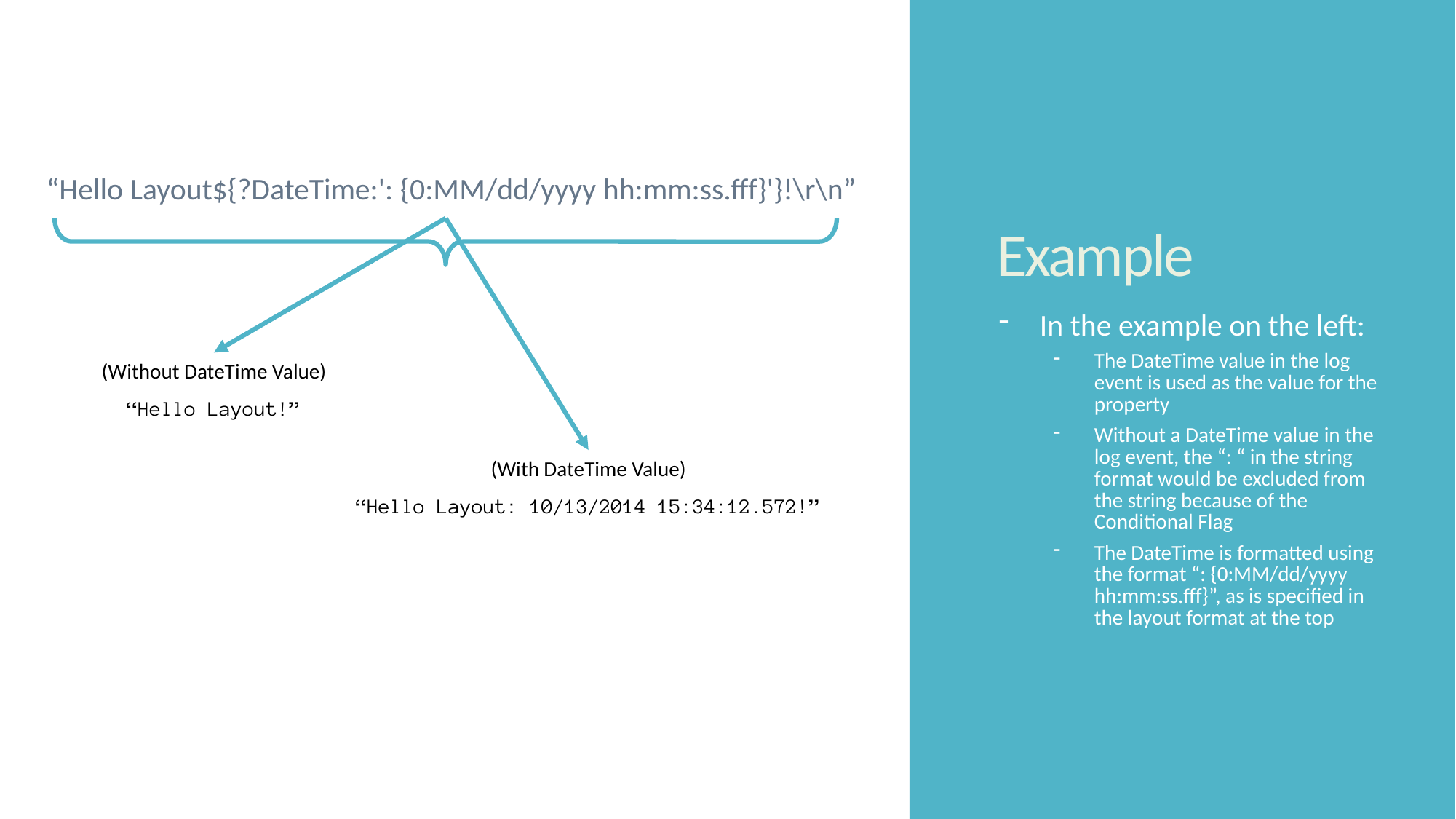

# Example
“Hello Layout${?DateTime:': {0:MM/dd/yyyy hh:mm:ss.fff}'}!\r\n”
In the example on the left:
The DateTime value in the log event is used as the value for the property
Without a DateTime value in the log event, the “: “ in the string format would be excluded from the string because of the Conditional Flag
The DateTime is formatted using the format “: {0:MM/dd/yyyy hh:mm:ss.fff}”, as is specified in the layout format at the top

(Without DateTime Value)
“Hello Layout!”
(With DateTime Value)
“Hello Layout: 10/13/2014 15:34:12.572!”